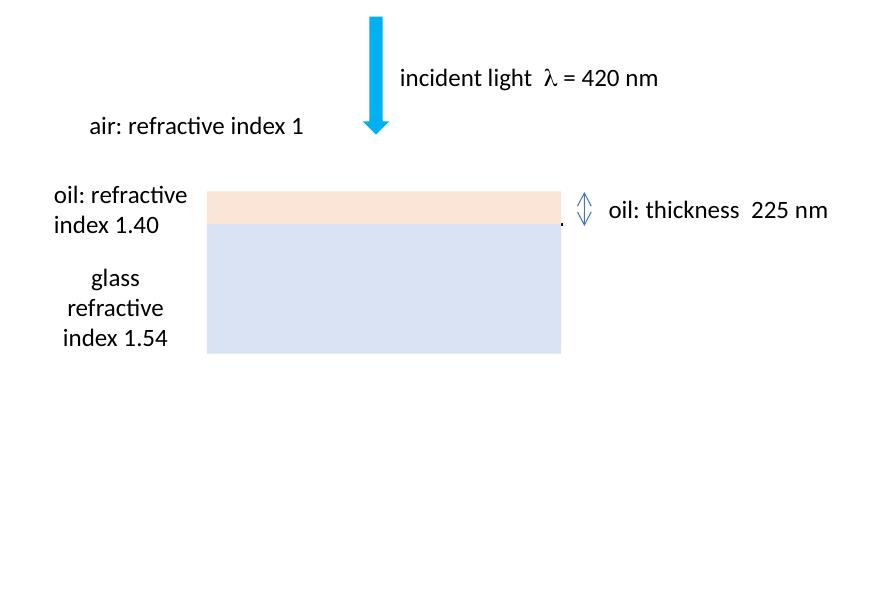

incident light  λ = 420 nm

air: refractive index 1
oil: refractive index 1.40
oil: thickness  225 nm

glass refractive index 1.54